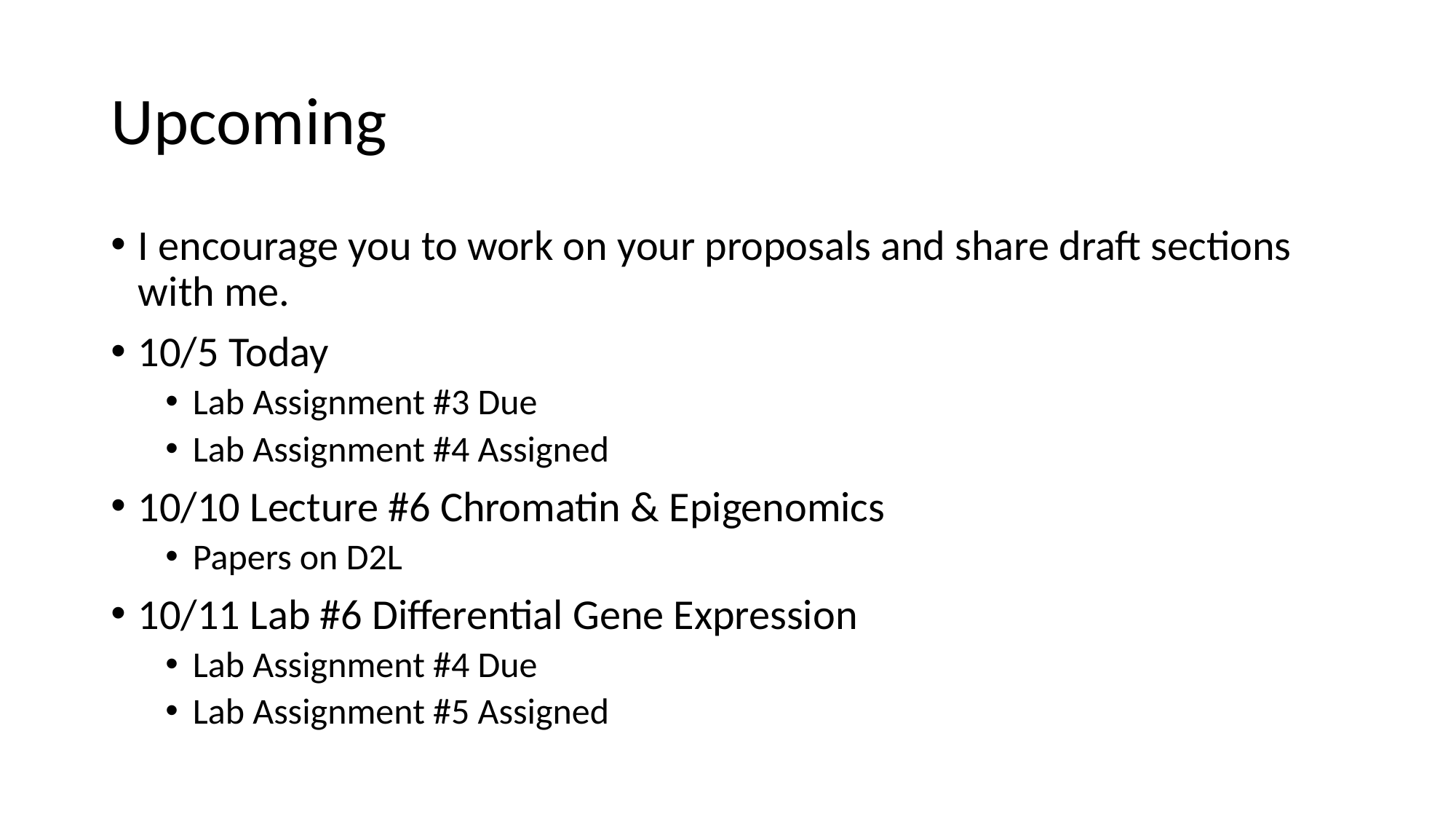

# Upcoming
I encourage you to work on your proposals and share draft sections with me.
10/5 Today
Lab Assignment #3 Due
Lab Assignment #4 Assigned
10/10 Lecture #6 Chromatin & Epigenomics
Papers on D2L
10/11 Lab #6 Differential Gene Expression
Lab Assignment #4 Due
Lab Assignment #5 Assigned